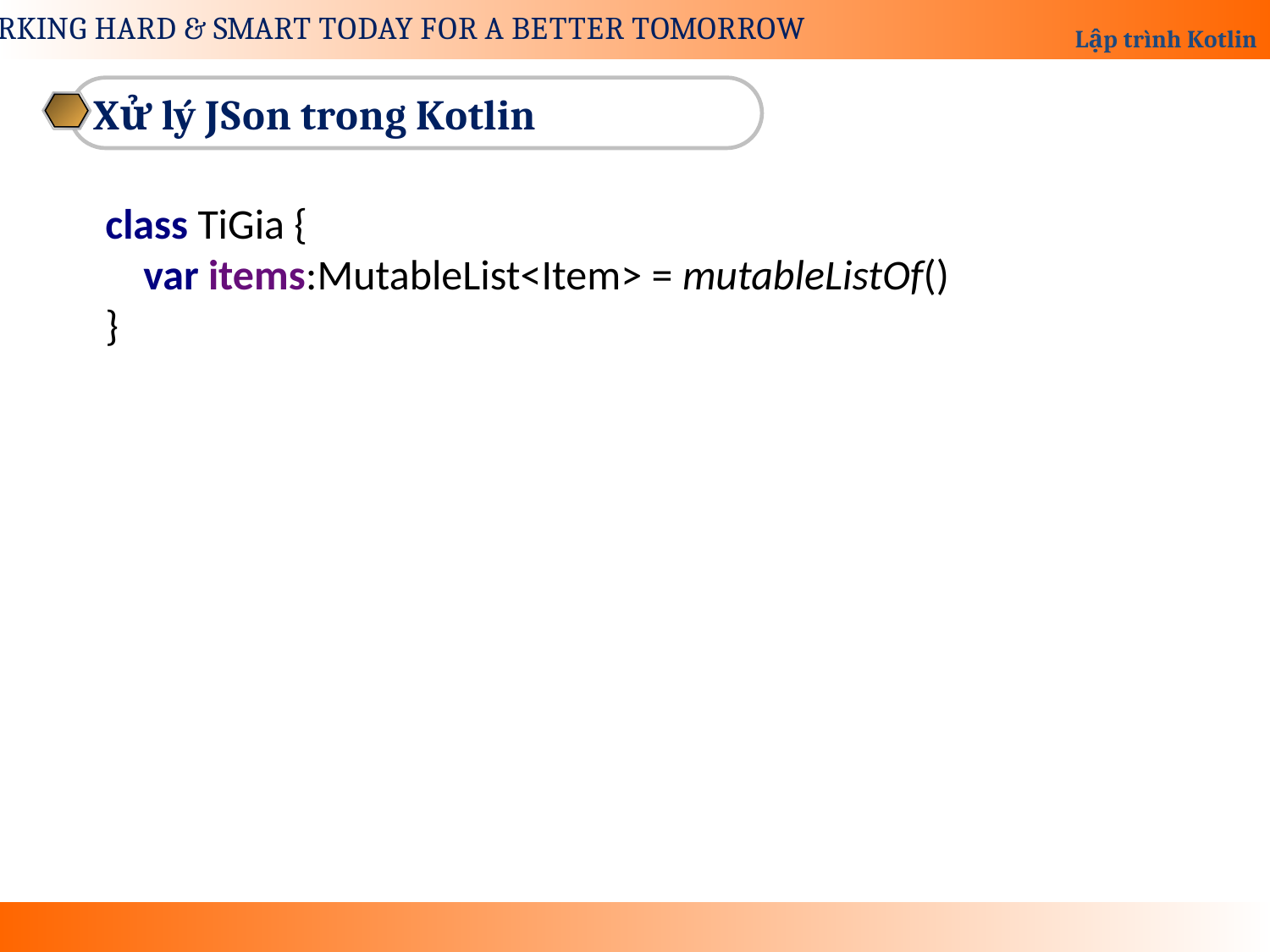

Xử lý JSon trong Kotlin

class TiGia {
    var items:MutableList<Item> = mutableListOf()
}